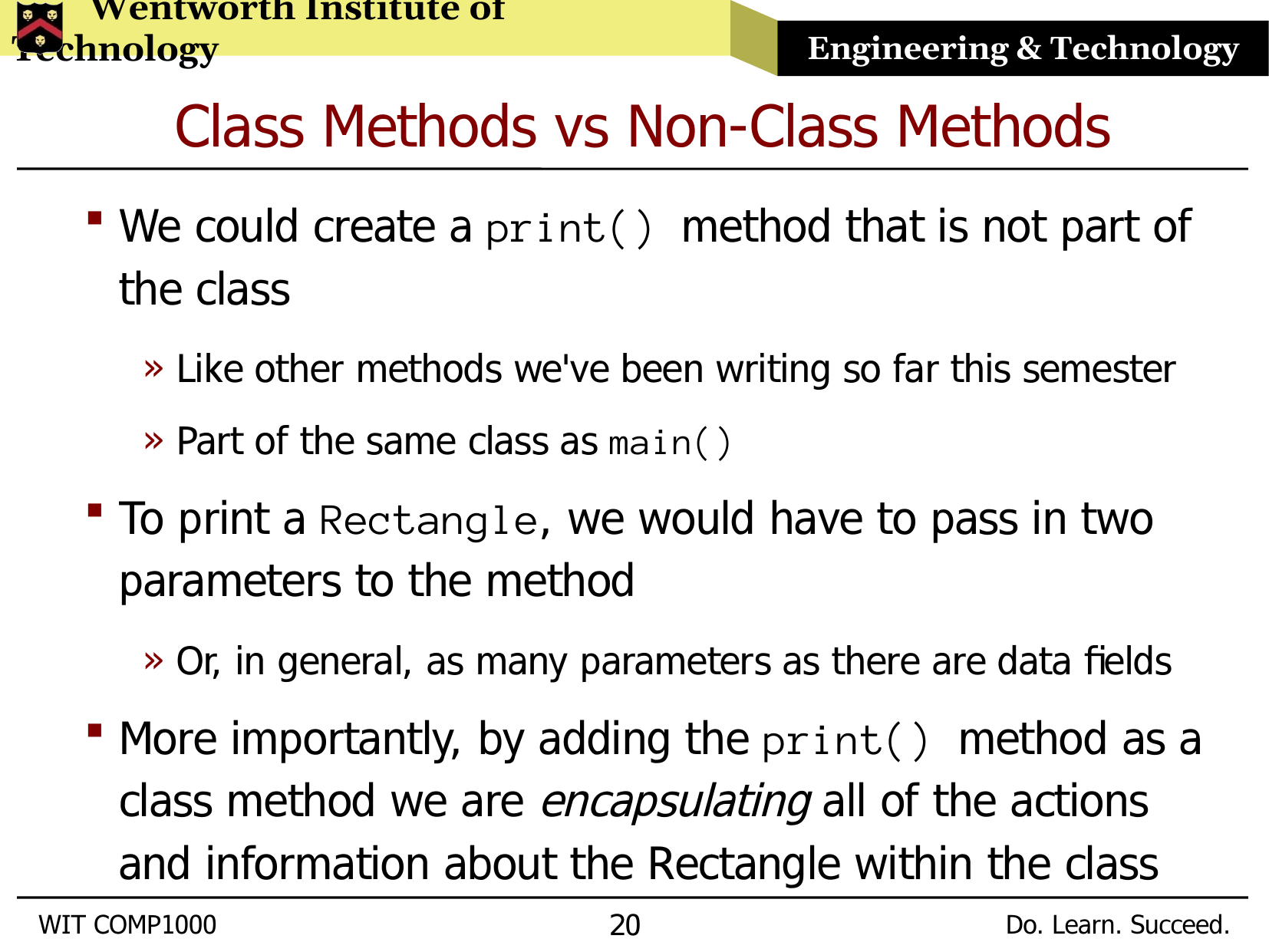

# Class Methods vs Non-Class Methods
We could create a print() method that is not part of the class
Like other methods we've been writing so far this semester
Part of the same class as main()
To print a Rectangle, we would have to pass in two parameters to the method
Or, in general, as many parameters as there are data fields
More importantly, by adding the print() method as a class method we are encapsulating all of the actions and information about the Rectangle within the class